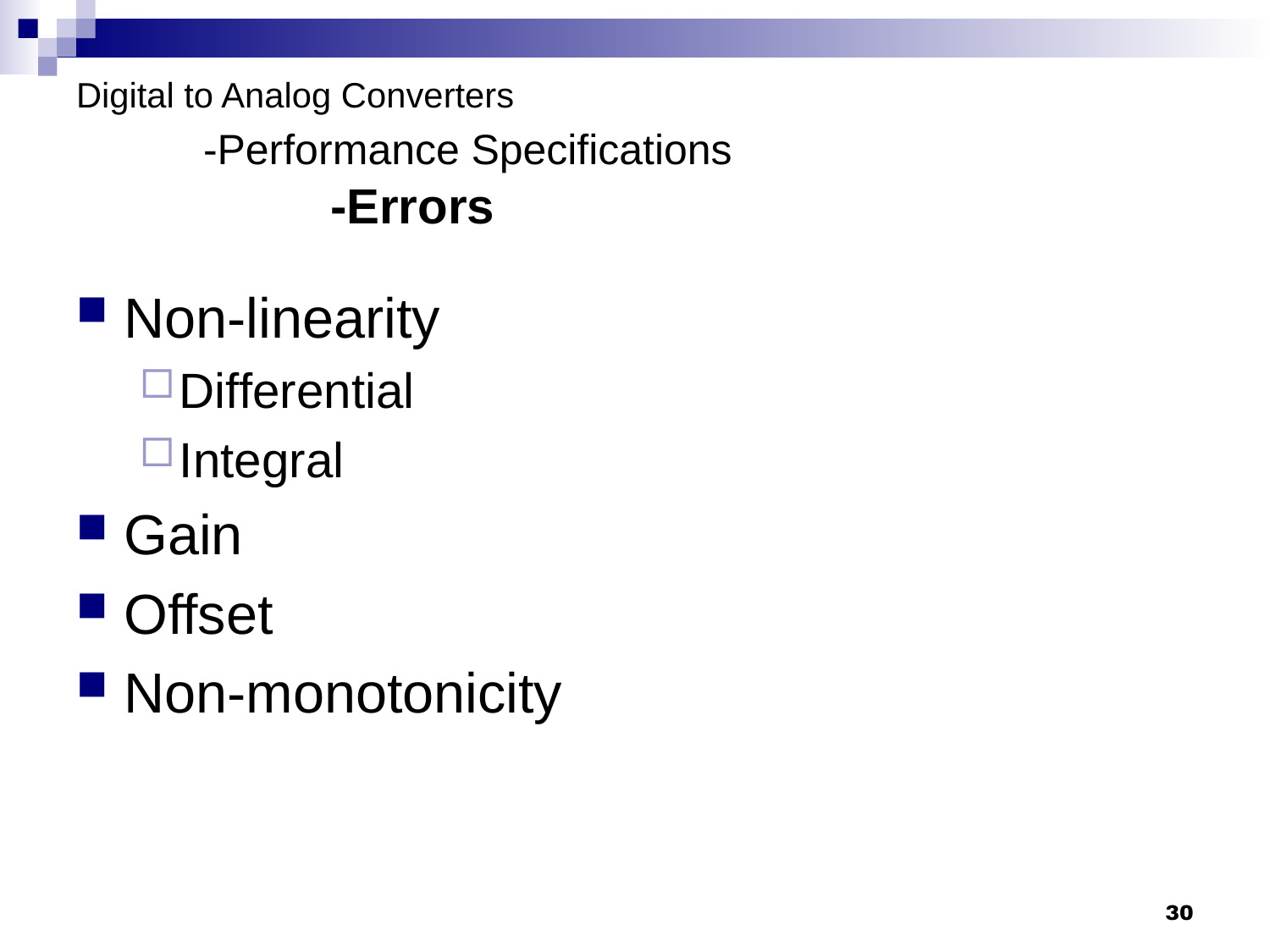

# Digital to Analog Converters -Performance Specifications -Errors
Non-linearity
Differential
Integral
Gain
Offset
Non-monotonicity
30